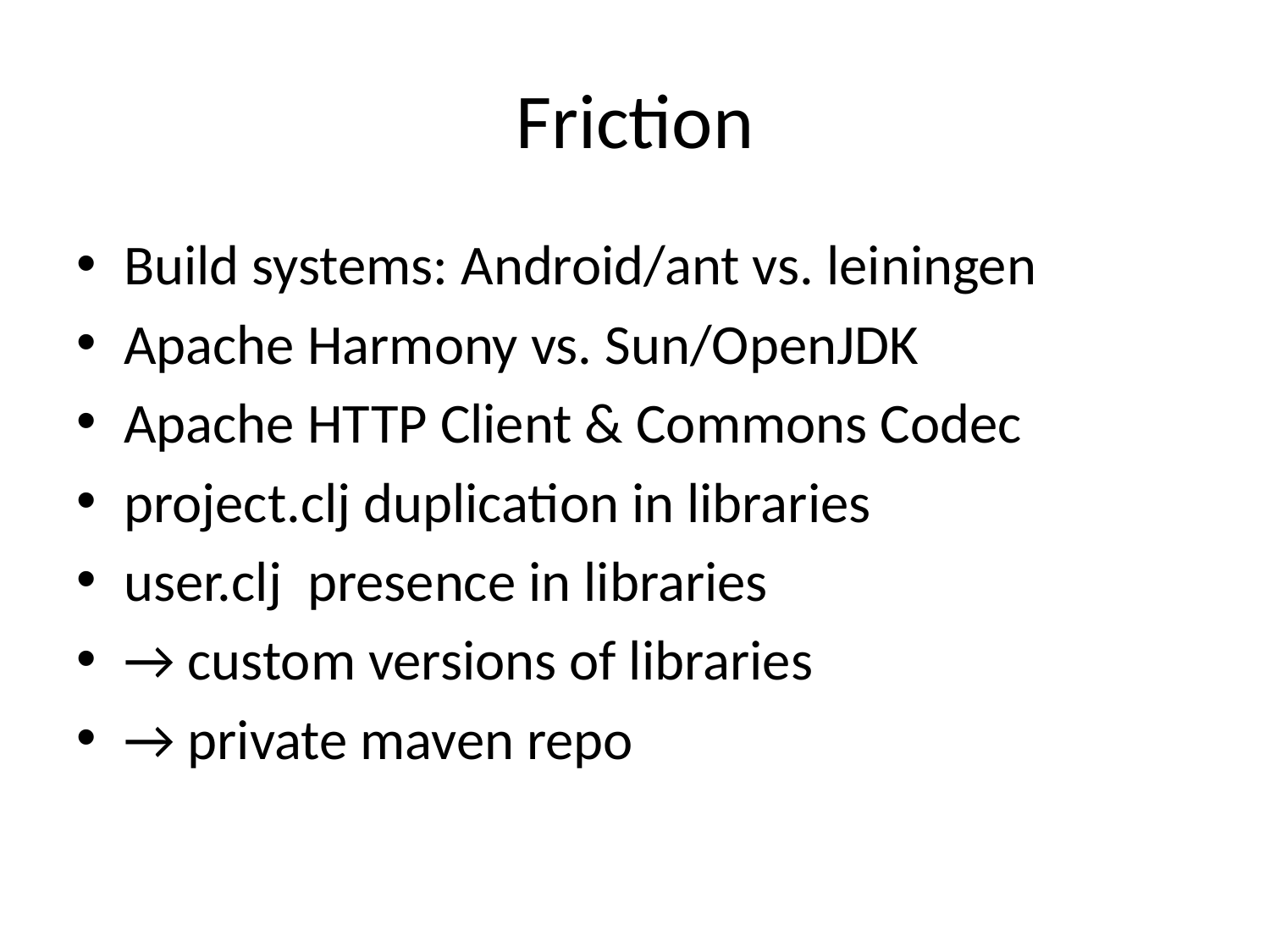

# Friction
Build systems: Android/ant vs. leiningen
Apache Harmony vs. Sun/OpenJDK
Apache HTTP Client & Commons Codec
project.clj duplication in libraries
user.clj  presence in libraries
→ custom versions of libraries
→ private maven repo